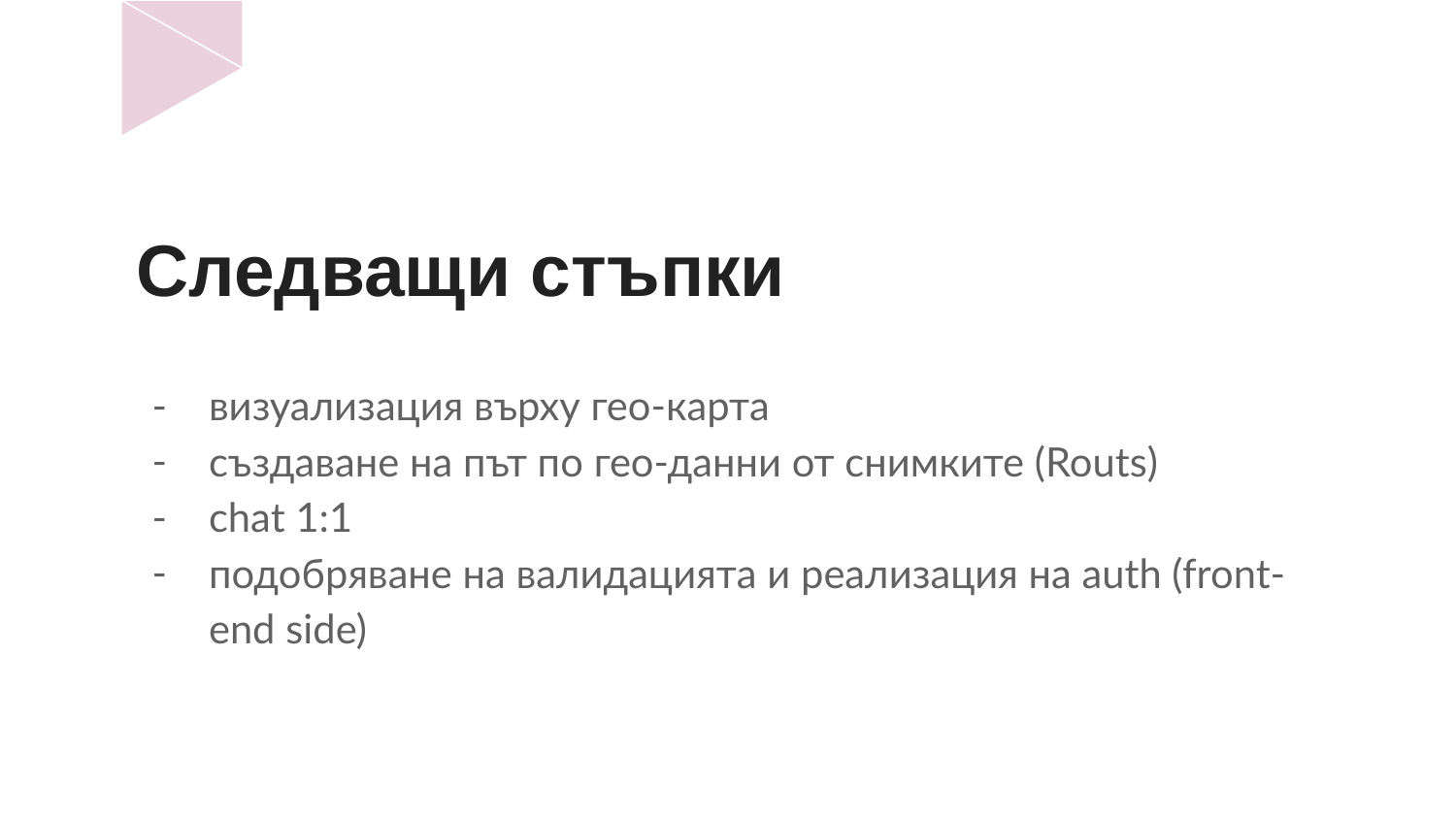

# Следващи стъпки
визуализация върху гео-карта
създаване на път по гео-данни от снимките (Routs)
chat 1:1
подобряване на валидацията и реализация на auth (front-end side)